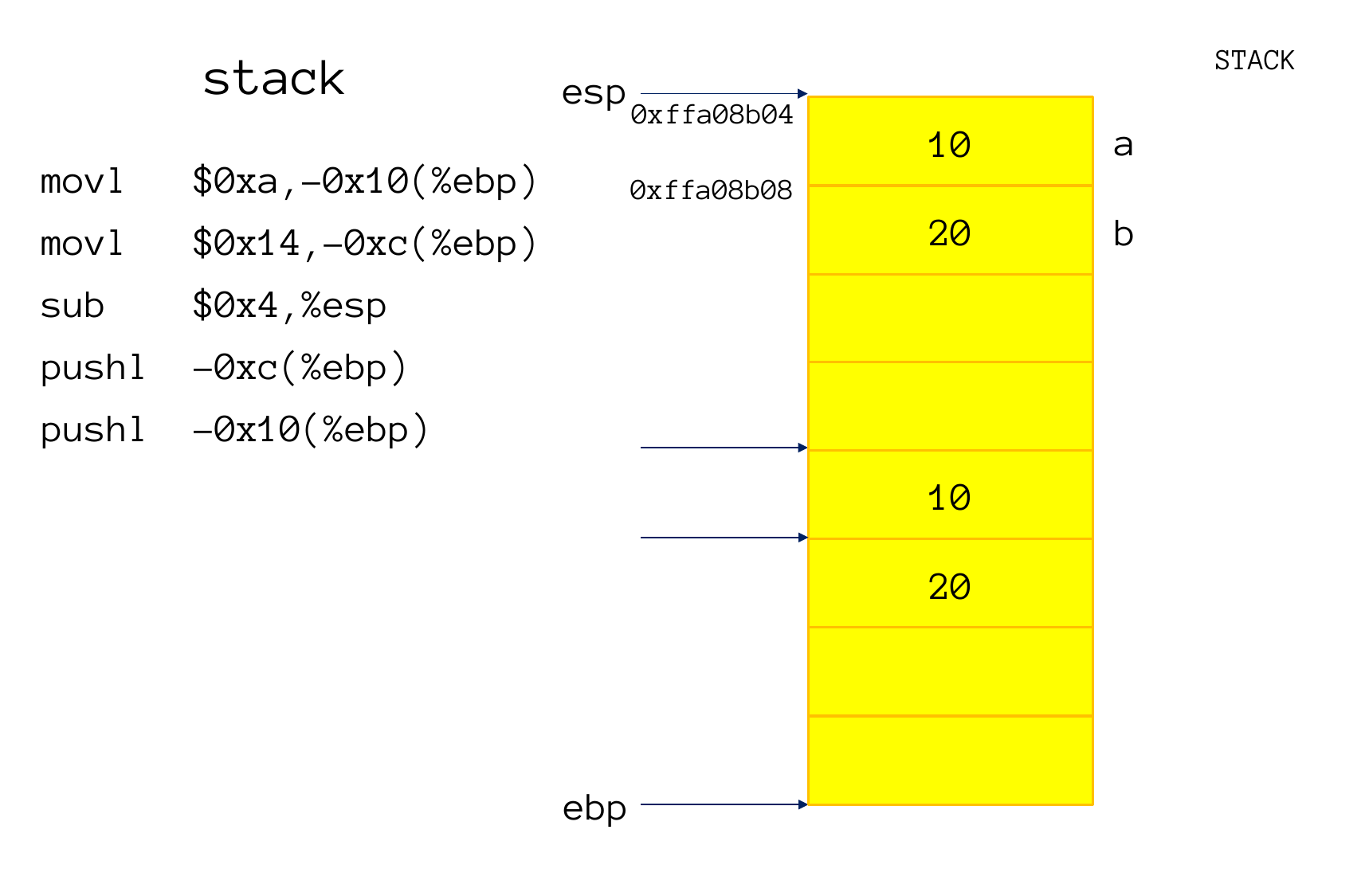

stack
STACK
esp
0xffa08b04
a
10
movl   $0xa,-0x10(%ebp)
movl   $0x14,-0xc(%ebp)
sub    $0x4,%esp
pushl  -0xc(%ebp)
pushl  -0x10(%ebp)
0xffa08b08

20
b

10
20

ebp